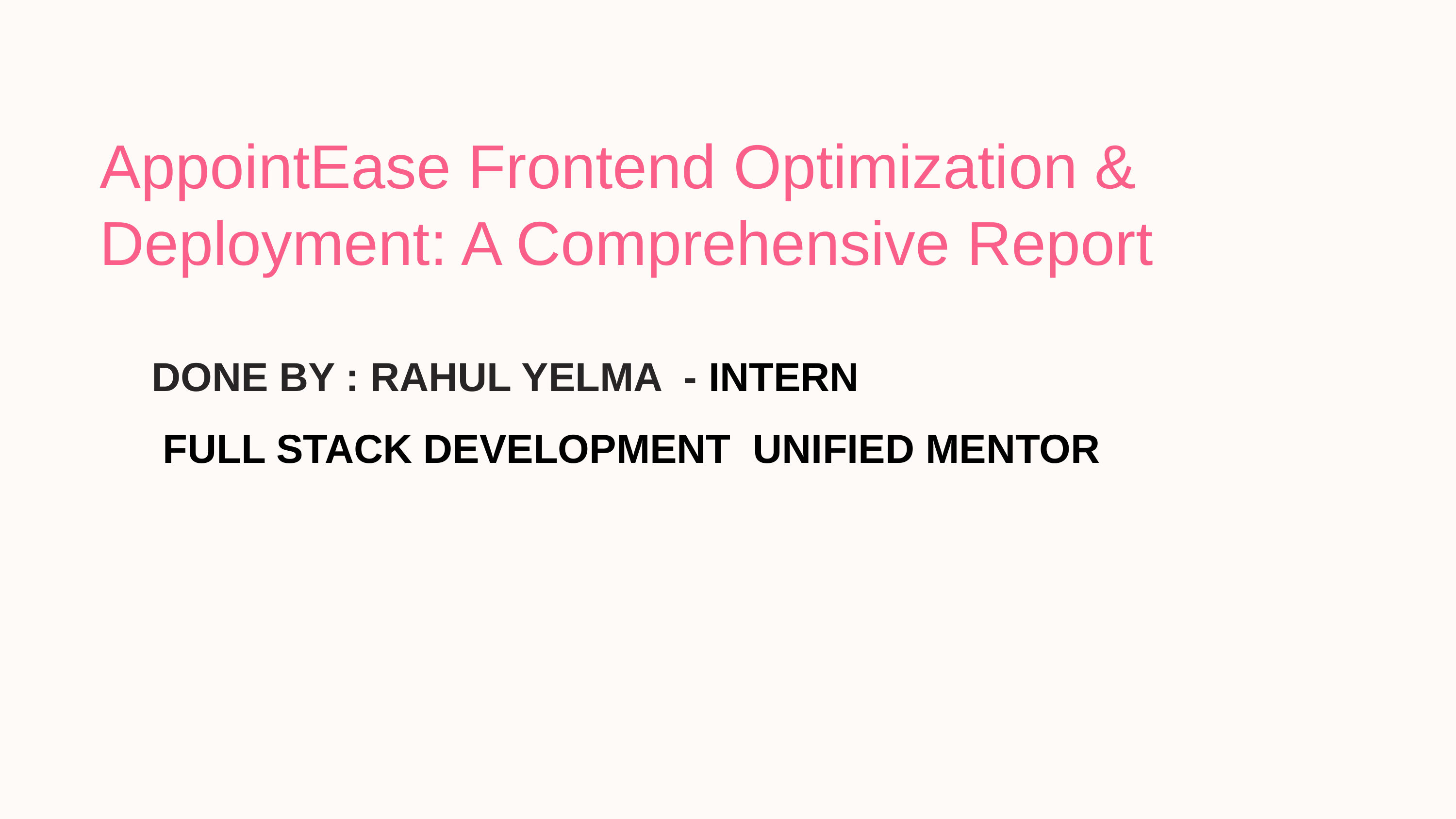

AppointEase Frontend Optimization & Deployment: A Comprehensive Report
DONE BY : RAHUL YELMA  - INTERN

 FULL STACK DEVELOPMENT  UNIFIED MENTOR